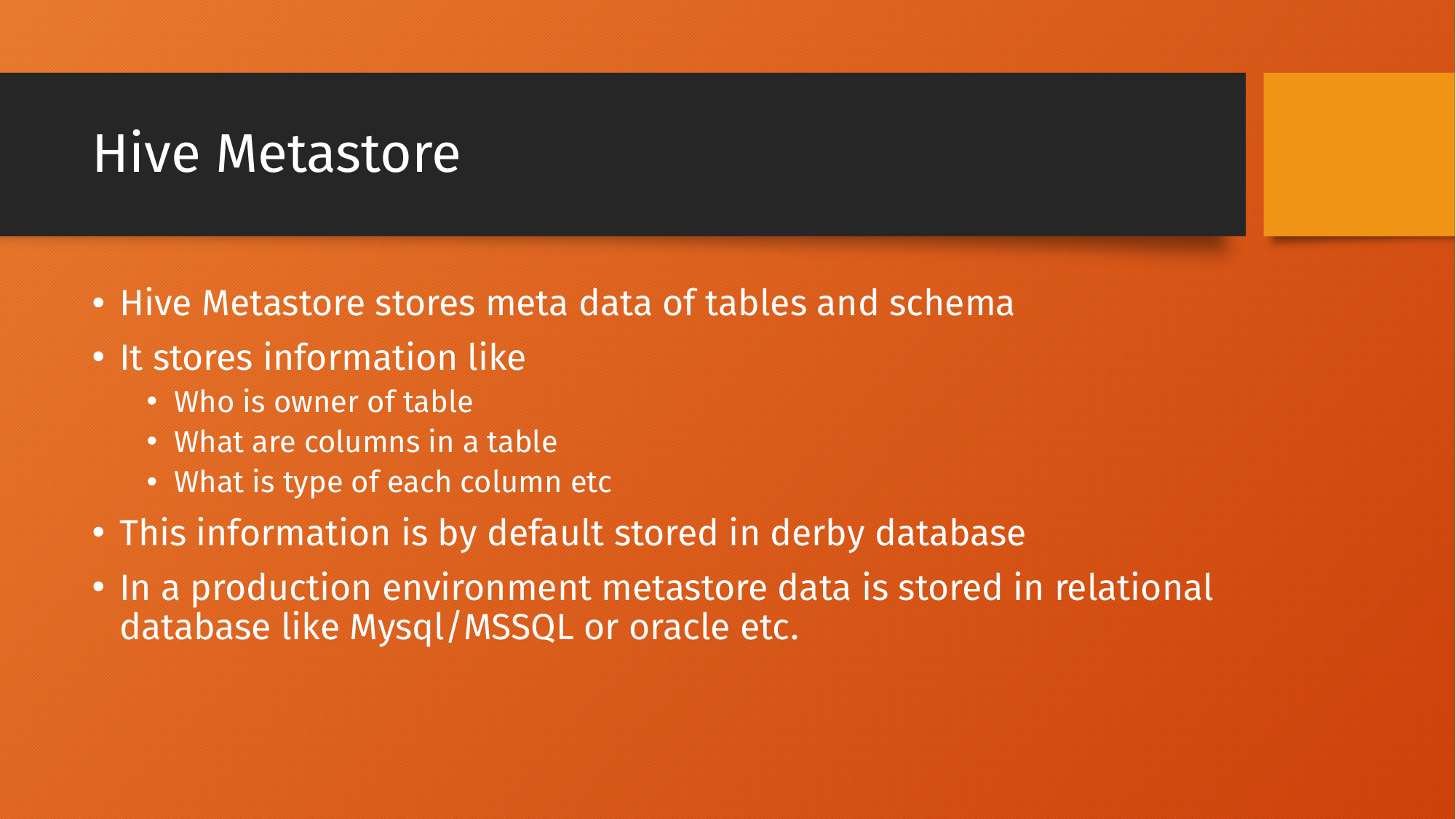

# Hive Metastore
Hive Metastore stores meta data of tables and schema
It stores information like
Who is owner of table
What are columns in a table
What is type of each column etc
This information is by default stored in derby database
In a production environment metastore data is stored in relational database like Mysql/MSSQL or oracle etc.